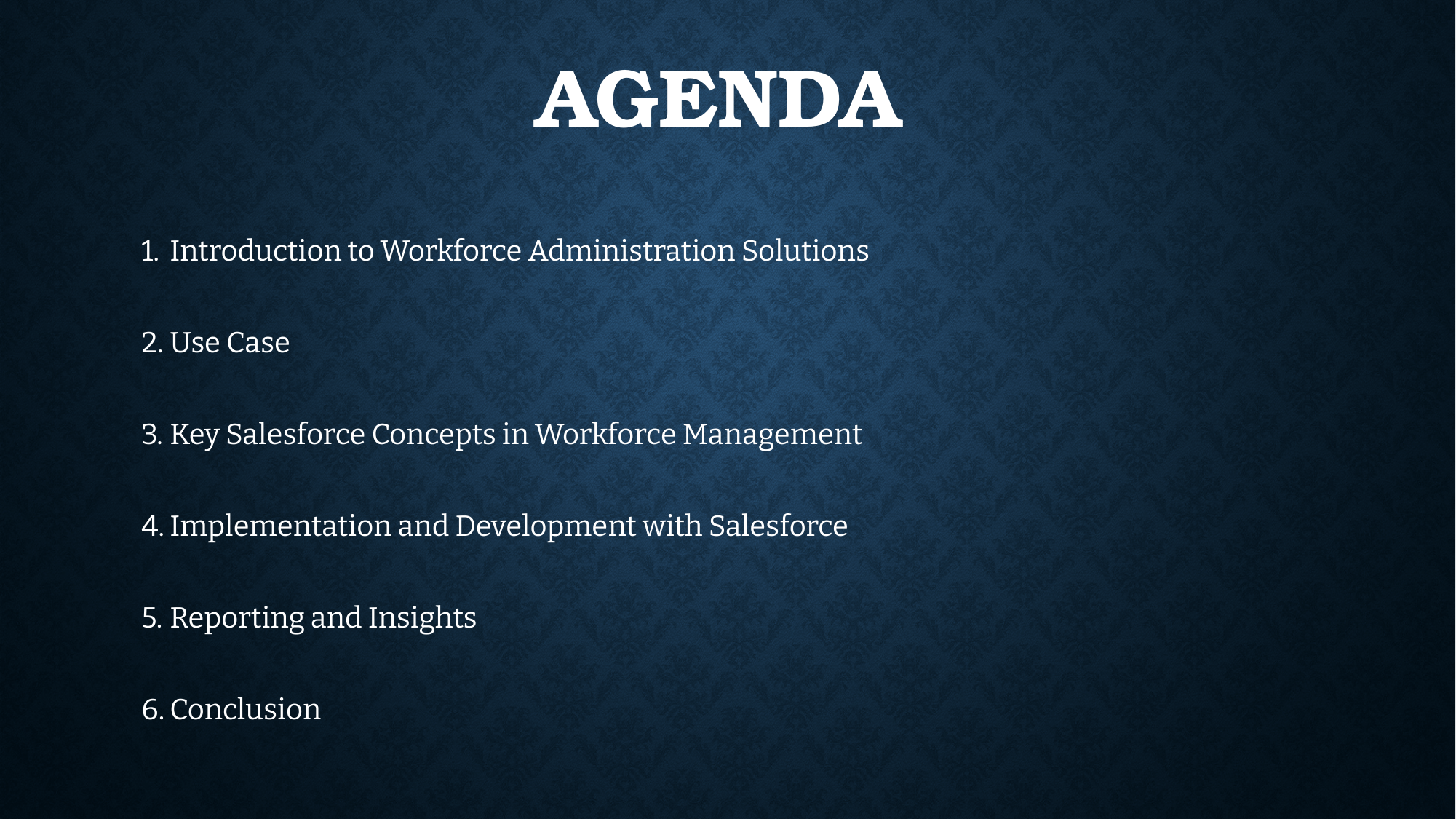

# AGENDA
Introduction to Workforce Administration Solutions

Use Case

Key Salesforce Concepts in Workforce Management

Implementation and Development with Salesforce

Reporting and Insights

Conclusion